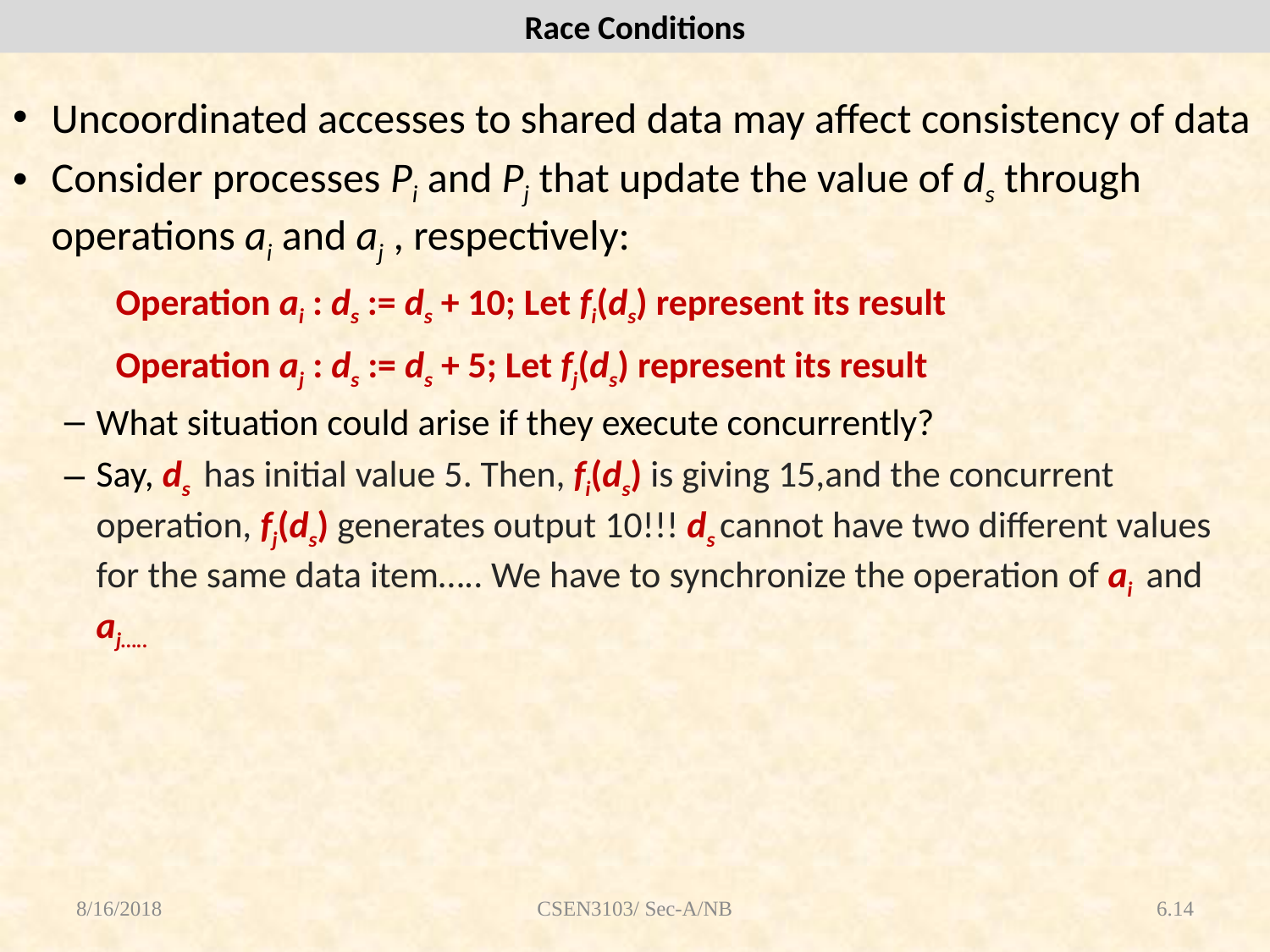

# Race Conditions
Uncoordinated accesses to shared data may affect consistency of data
Consider processes Pi and Pj that update the value of ds through operations ai and aj , respectively:
Operation ai : ds := ds + 10; Let fi(ds) represent its result
Operation aj : ds := ds + 5; Let fj(ds) represent its result
What situation could arise if they execute concurrently?
Say, ds  has initial value 5. Then, fi(ds) is giving 15,and the concurrent operation, fj(ds) generates output 10!!! ds cannot have two different values for the same data item….. We have to synchronize the operation of ai  and aj…..
8/16/2018
CSEN3103/ Sec-A/NB
6.14